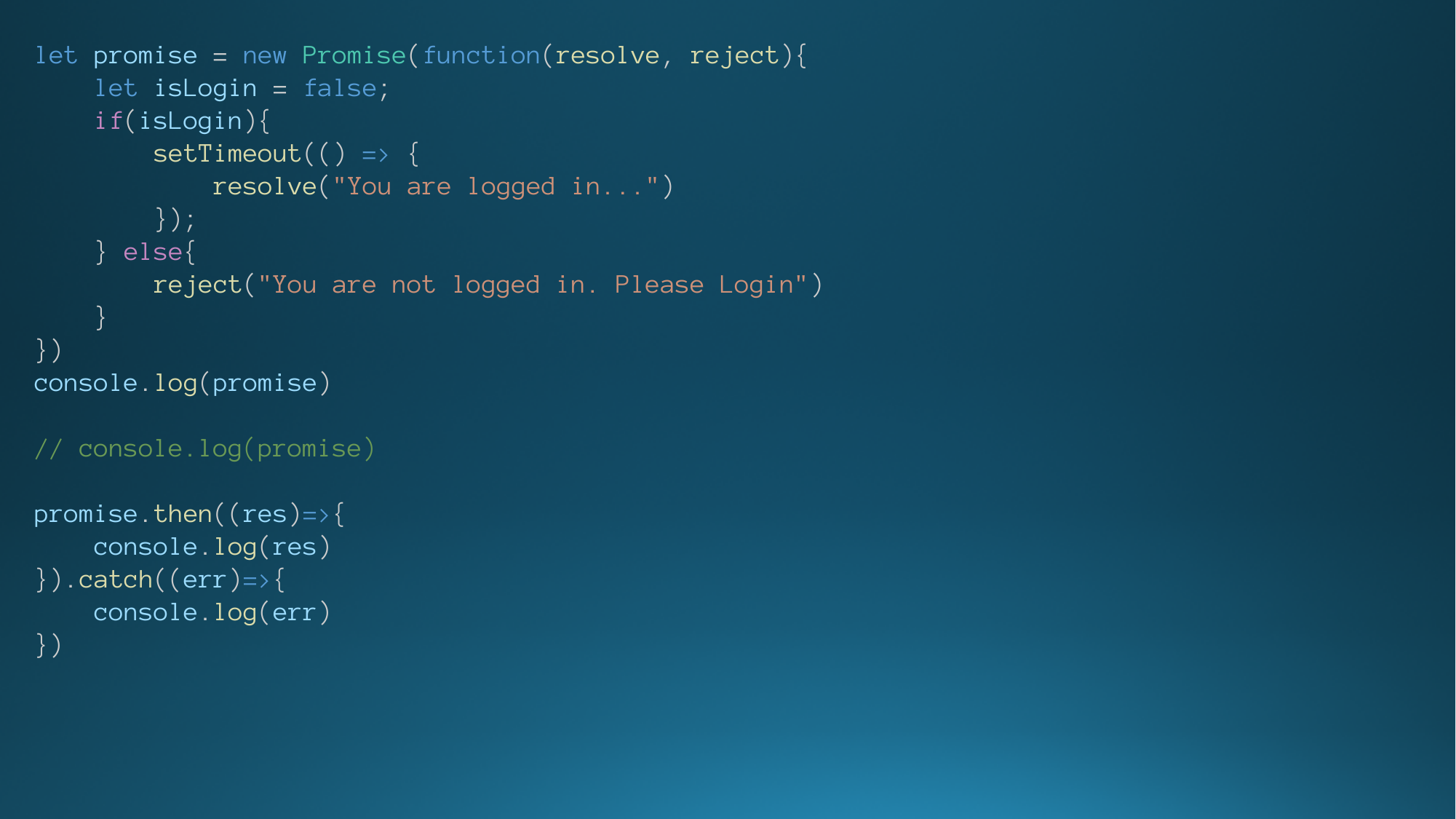

let promise = new Promise(function(resolve, reject){
    let isLogin = false;
    if(isLogin){
        setTimeout(() => {
            resolve("You are logged in...")
        });
    } else{
        reject("You are not logged in. Please Login")
    }
})
console.log(promise)

// console.log(promise)
promise.then((res)=>{
    console.log(res)
}).catch((err)=>{
    console.log(err)
})